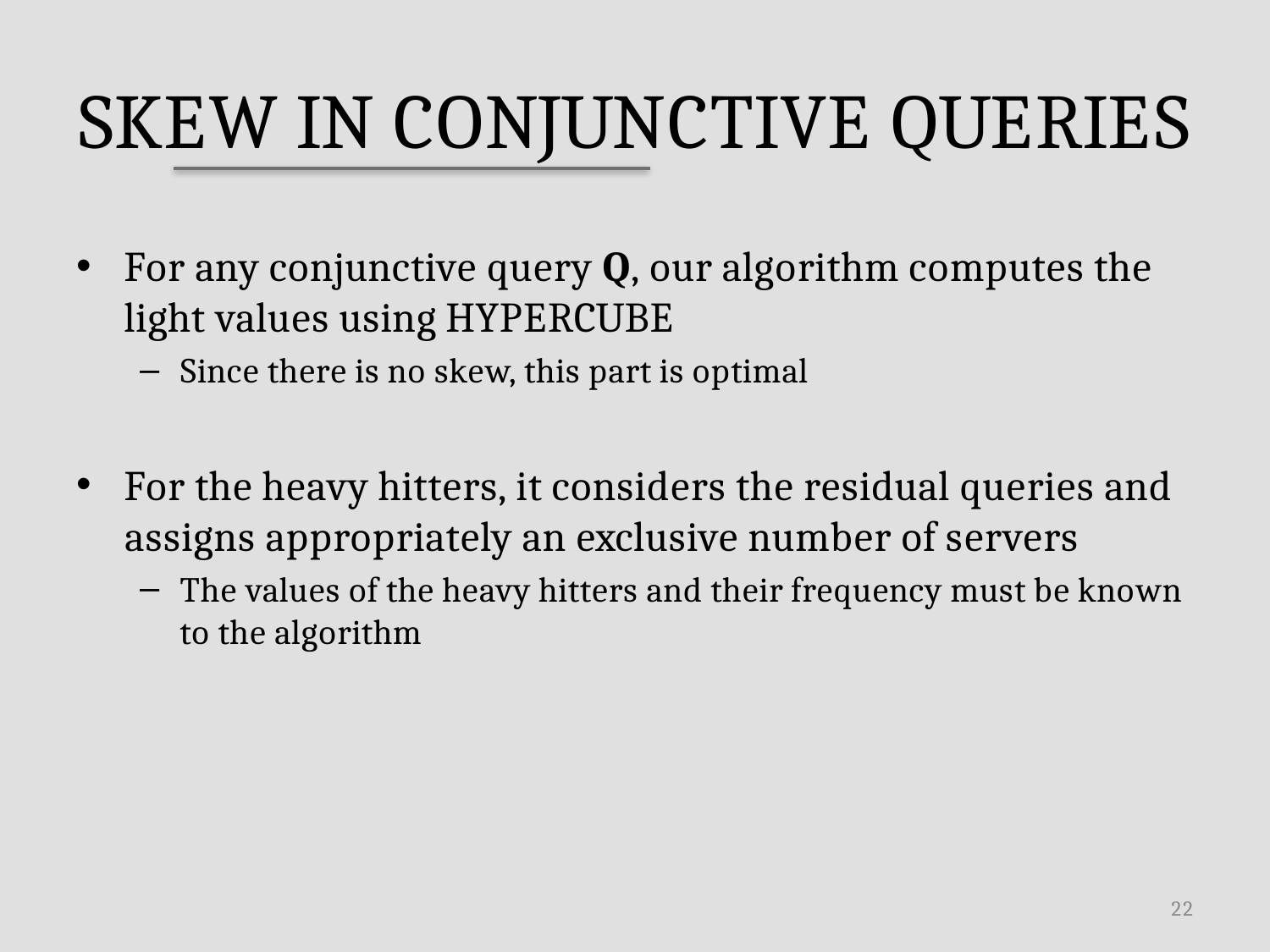

# Skew In Conjunctive Queries
For any conjunctive query Q, our algorithm computes the light values using HYPERCUBE
Since there is no skew, this part is optimal

For the heavy hitters, it considers the residual queries and assigns appropriately an exclusive number of servers
The values of the heavy hitters and their frequency must be known to the algorithm

22